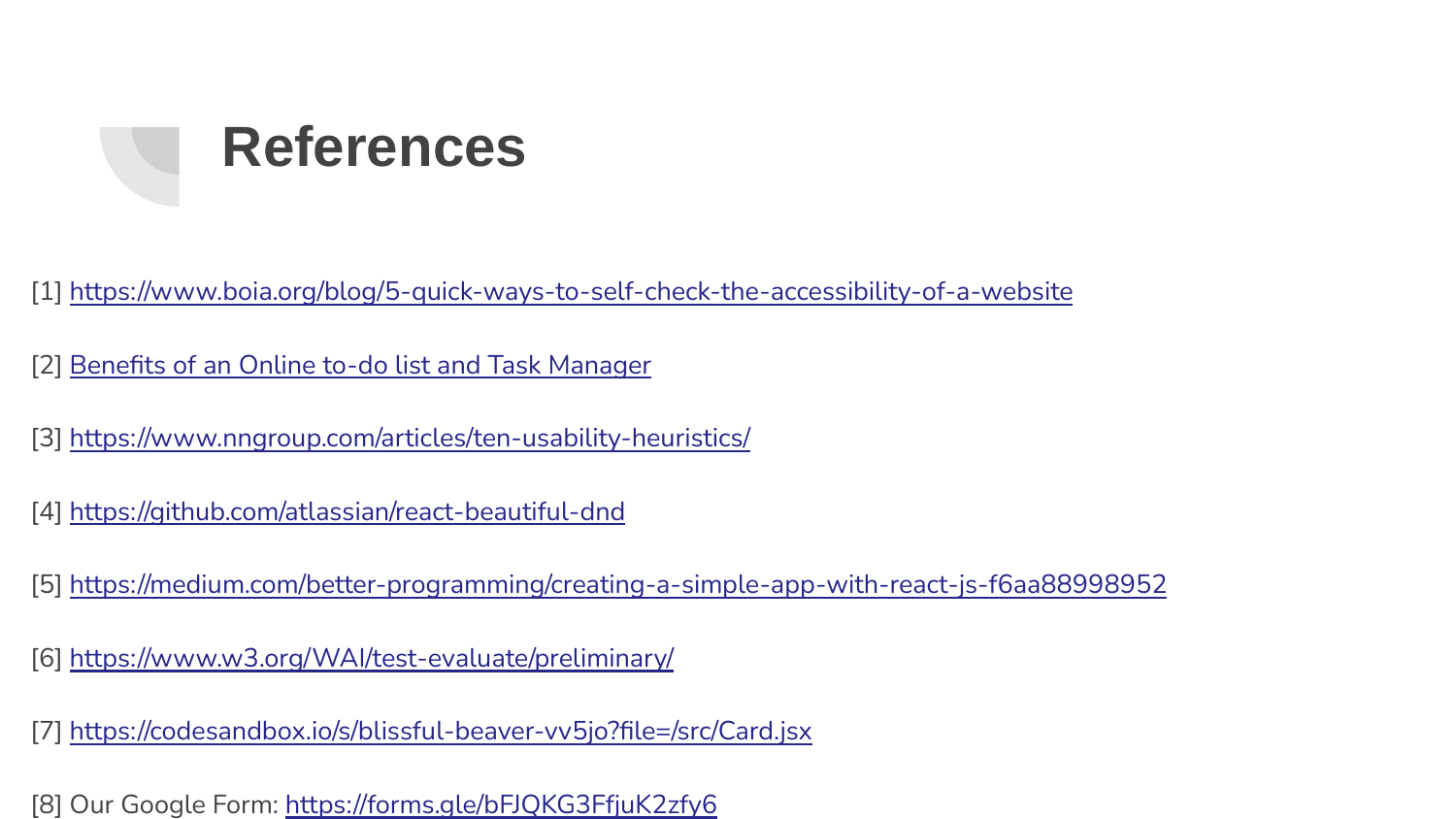

# References
[1] https://www.boia.org/blog/5-quick-ways-to-self-check-the-accessibility-of-a-website
[2] Benefits of an Online to-do list and Task Manager
[3] https://www.nngroup.com/articles/ten-usability-heuristics/
[4] https://github.com/atlassian/react-beautiful-dnd
[5] https://medium.com/better-programming/creating-a-simple-app-with-react-js-f6aa88998952
[6] https://www.w3.org/WAI/test-evaluate/preliminary/
[7] https://codesandbox.io/s/blissful-beaver-vv5jo?file=/src/Card.jsx
[8] Our Google Form: https://forms.gle/bFJQKG3FfjuK2zfy6